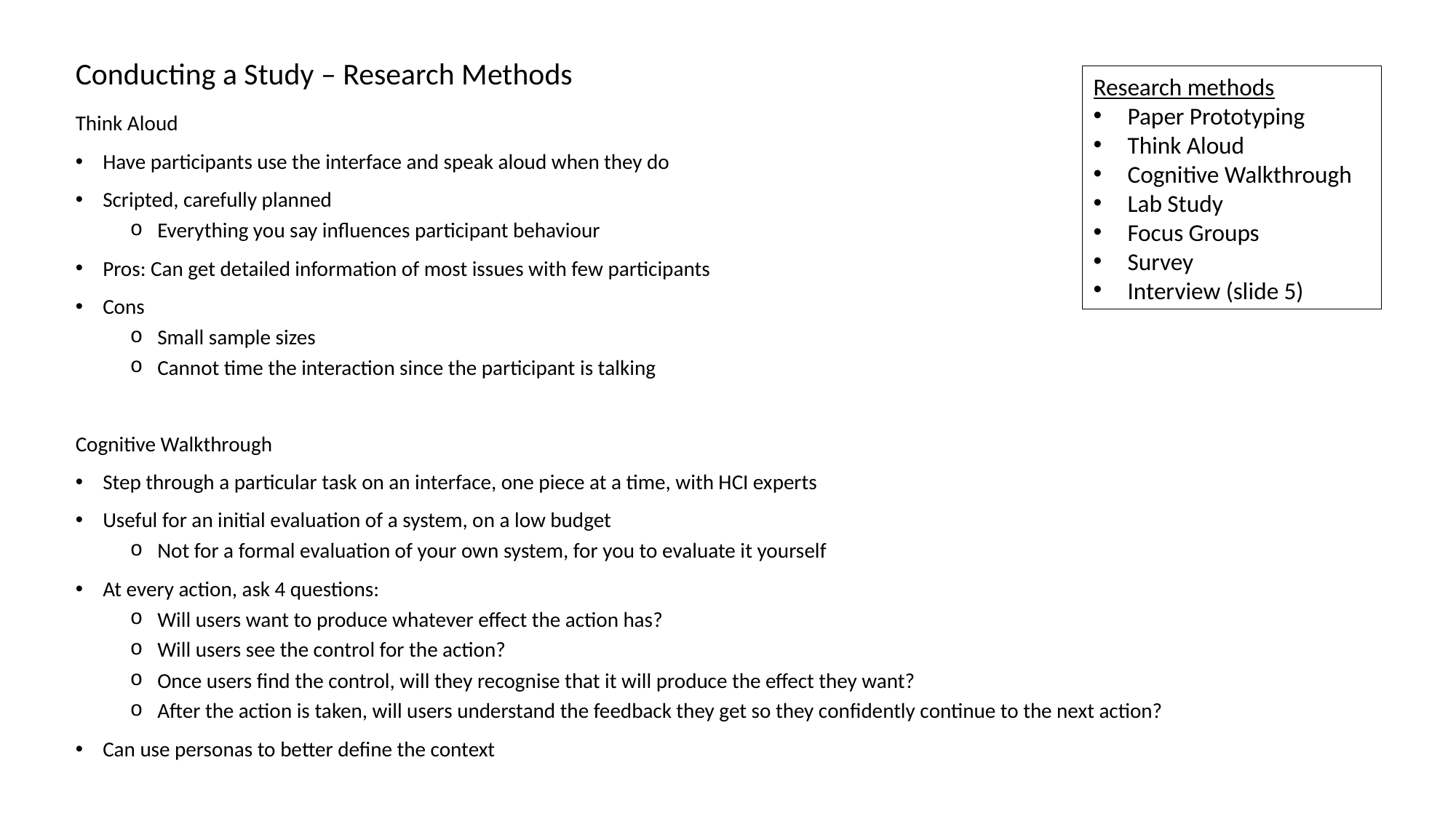

# Conducting a Study – Research Methods
Research methods
Paper Prototyping
Think Aloud
Cognitive Walkthrough
Lab Study
Focus Groups
Survey
Interview (slide 5)
Think Aloud
Have participants use the interface and speak aloud when they do
Scripted, carefully planned
Everything you say influences participant behaviour
Pros: Can get detailed information of most issues with few participants
Cons
Small sample sizes
Cannot time the interaction since the participant is talking

Cognitive Walkthrough
Step through a particular task on an interface, one piece at a time, with HCI experts
Useful for an initial evaluation of a system, on a low budget
Not for a formal evaluation of your own system, for you to evaluate it yourself
At every action, ask 4 questions:
Will users want to produce whatever effect the action has?
Will users see the control for the action?
Once users find the control, will they recognise that it will produce the effect they want?
After the action is taken, will users understand the feedback they get so they confidently continue to the next action?
Can use personas to better define the context